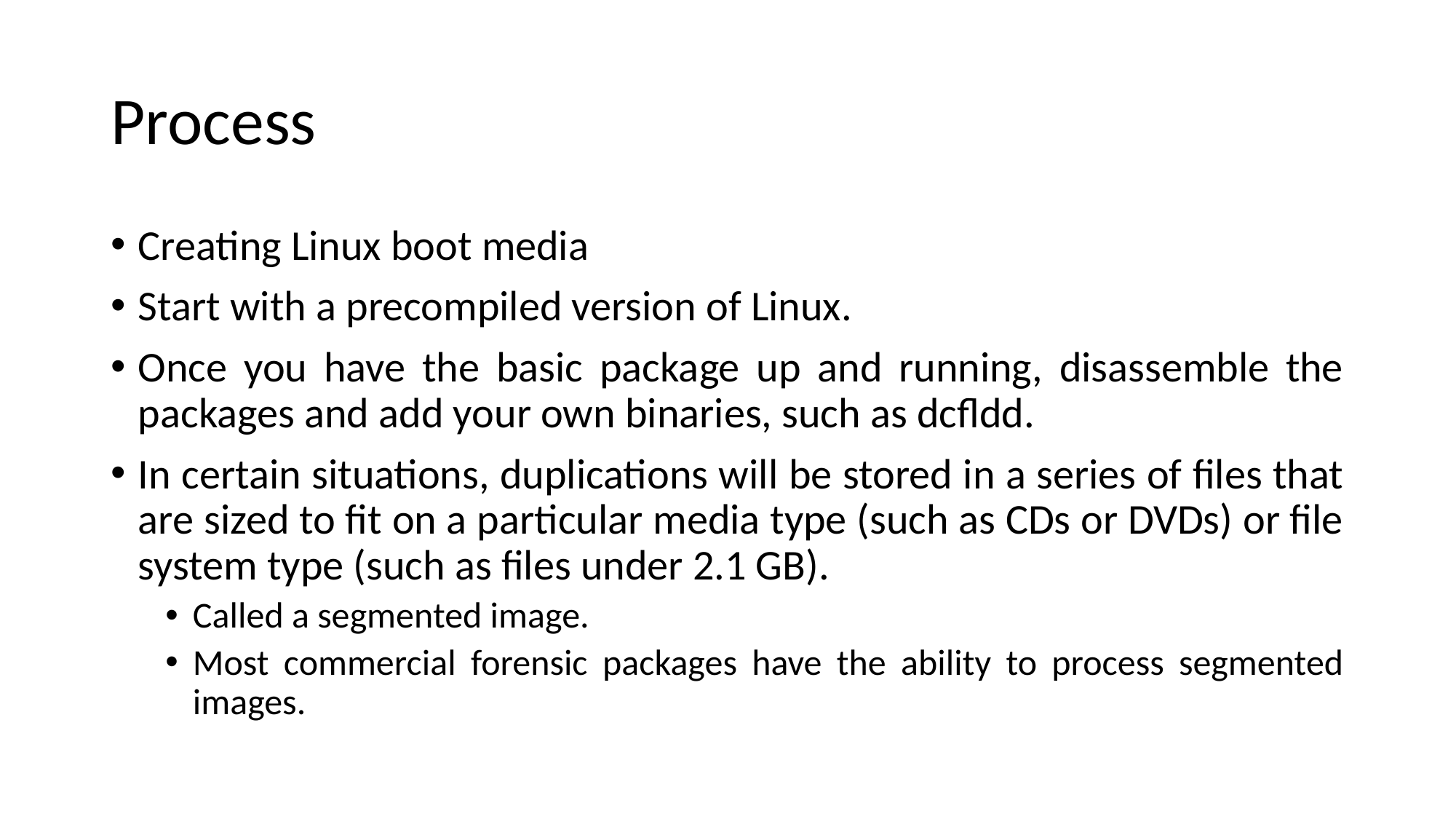

# Process
Creating Linux boot media
Start with a precompiled version of Linux.
Once you have the basic package up and running, disassemble the packages and add your own binaries, such as dcfldd.
In certain situations, duplications will be stored in a series of files that are sized to fit on a particular media type (such as CDs or DVDs) or file system type (such as files under 2.1 GB).
Called a segmented image.
Most commercial forensic packages have the ability to process segmented images.